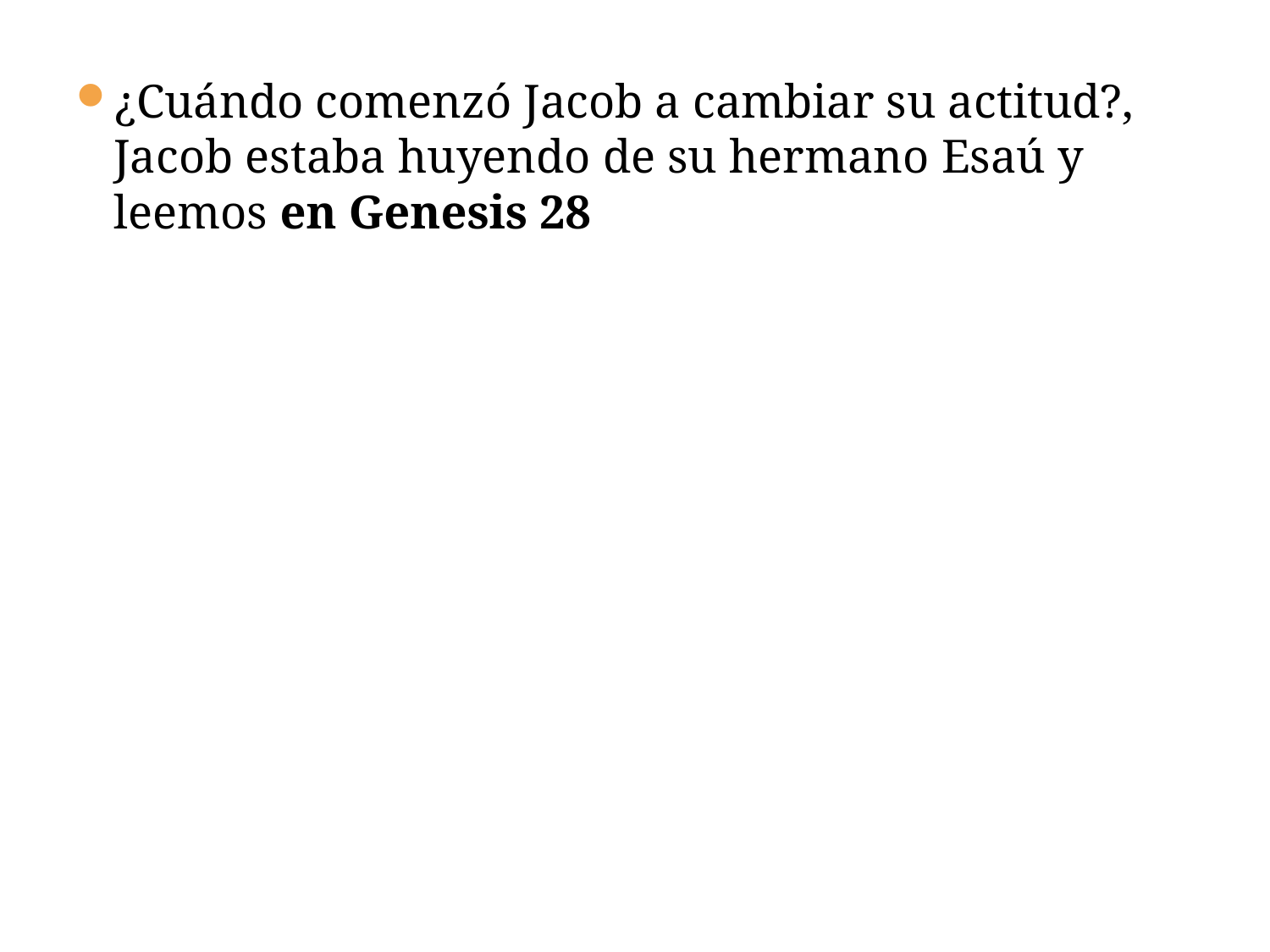

¿Cuándo comenzó Jacob a cambiar su actitud?,  Jacob estaba huyendo de su hermano Esaú y leemos en Genesis 28